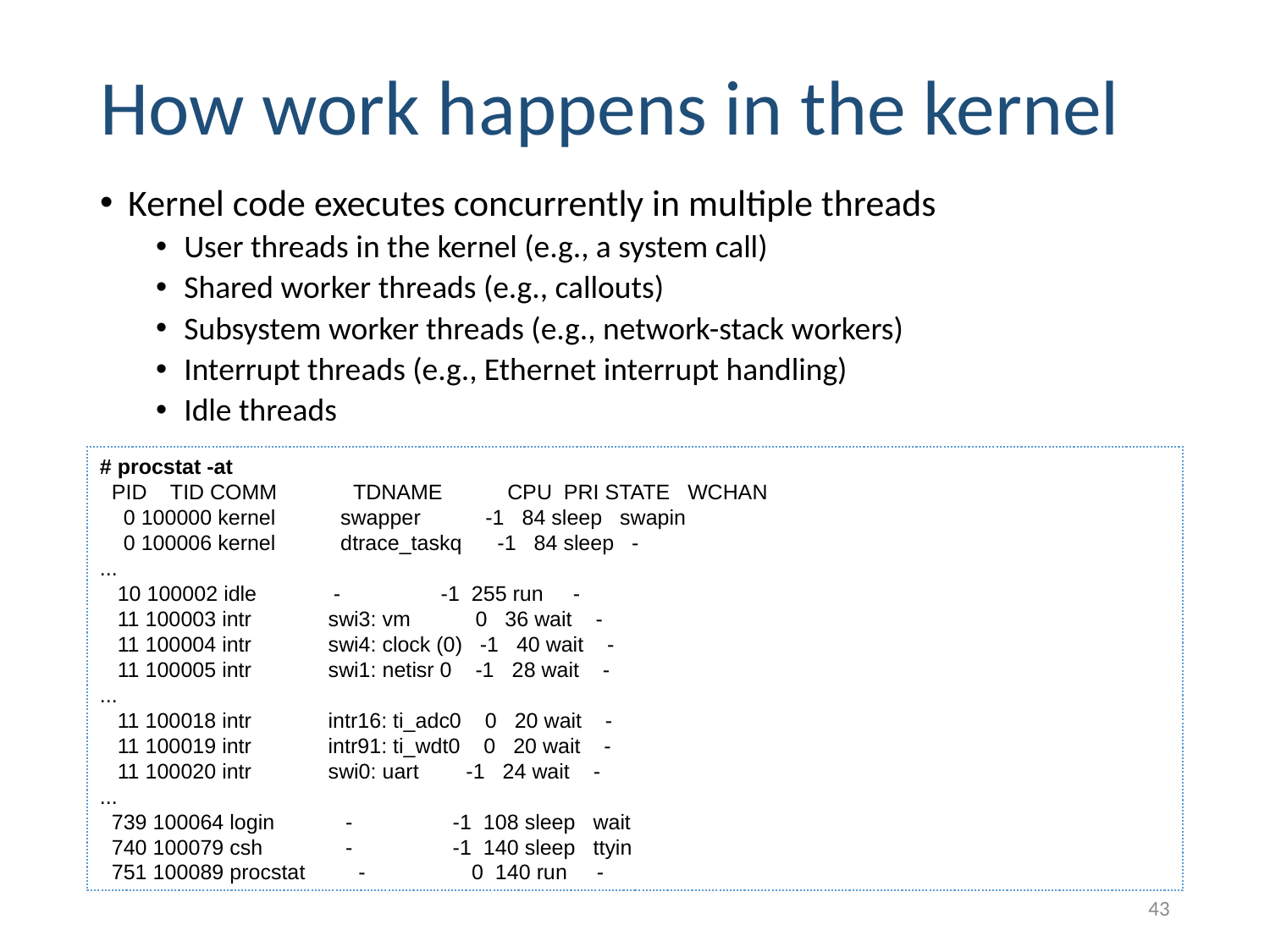

# How work happens in the kernel
Kernel code executes concurrently in multiple threads
User threads in the kernel (e.g., a system call)
Shared worker threads (e.g., callouts)
Subsystem worker threads (e.g., network-stack workers)
Interrupt threads (e.g., Ethernet interrupt handling)
Idle threads
# procstat -at
  PID    TID COMM             TDNAME           CPU  PRI STATE   WCHAN
    0 100000 kernel           swapper           -1   84 sleep   swapin
    0 100006 kernel           dtrace_taskq      -1   84 sleep   -
...
   10 100002 idle             -                 -1  255 run     -
   11 100003 intr             swi3: vm           0   36 wait    -
   11 100004 intr             swi4: clock (0)   -1   40 wait    -
   11 100005 intr             swi1: netisr 0    -1   28 wait    -
...
   11 100018 intr             intr16: ti_adc0    0   20 wait    -
   11 100019 intr             intr91: ti_wdt0    0   20 wait    -
   11 100020 intr             swi0: uart        -1   24 wait    -
...
  739 100064 login            -                 -1  108 sleep   wait
  740 100079 csh              -                 -1  140 sleep   ttyin
  751 100089 procstat         -                  0  140 run     -
43